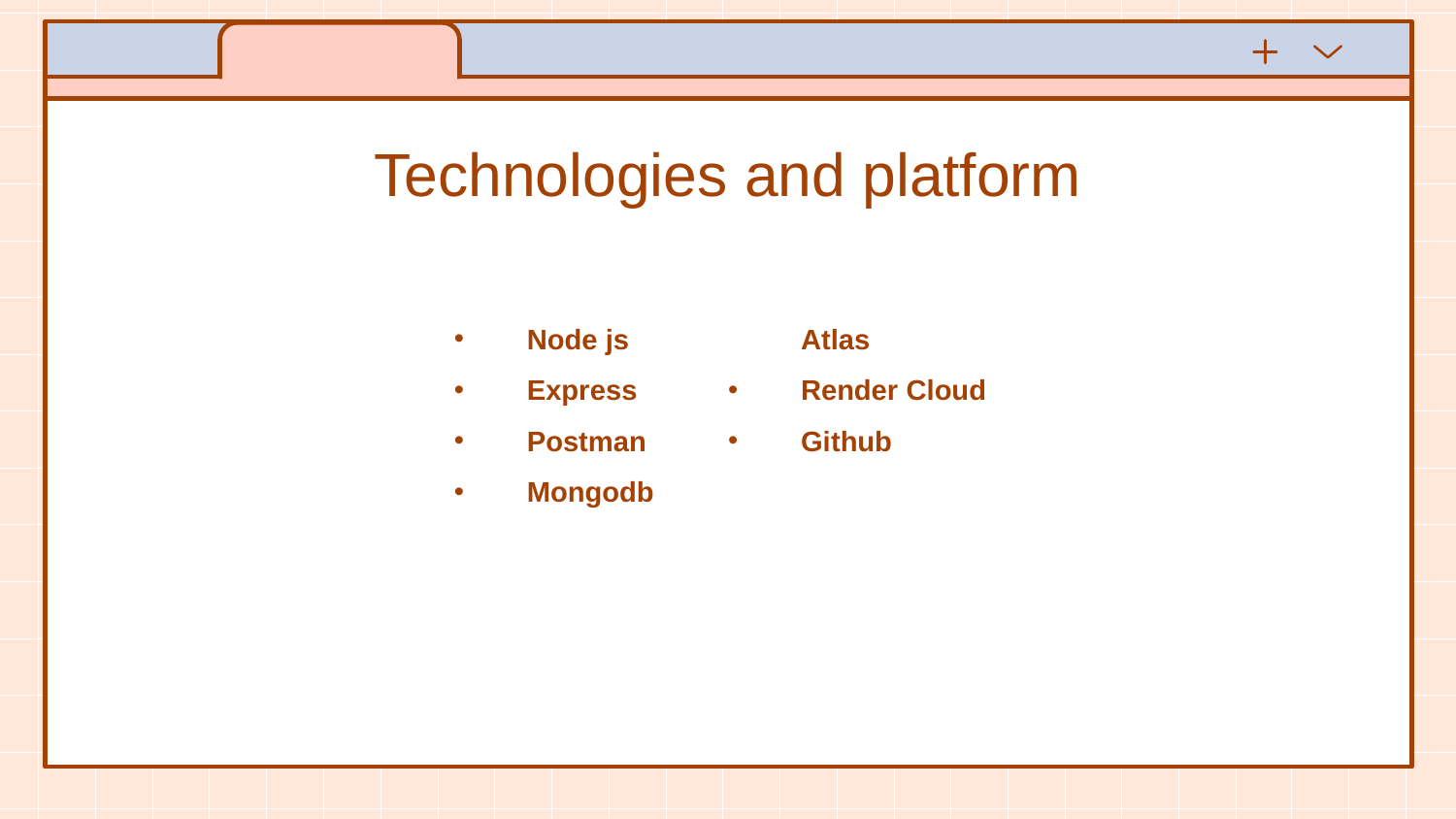

# Technologies and platform
Node js
Express
Postman
Mongodb Atlas
Render Cloud
Github